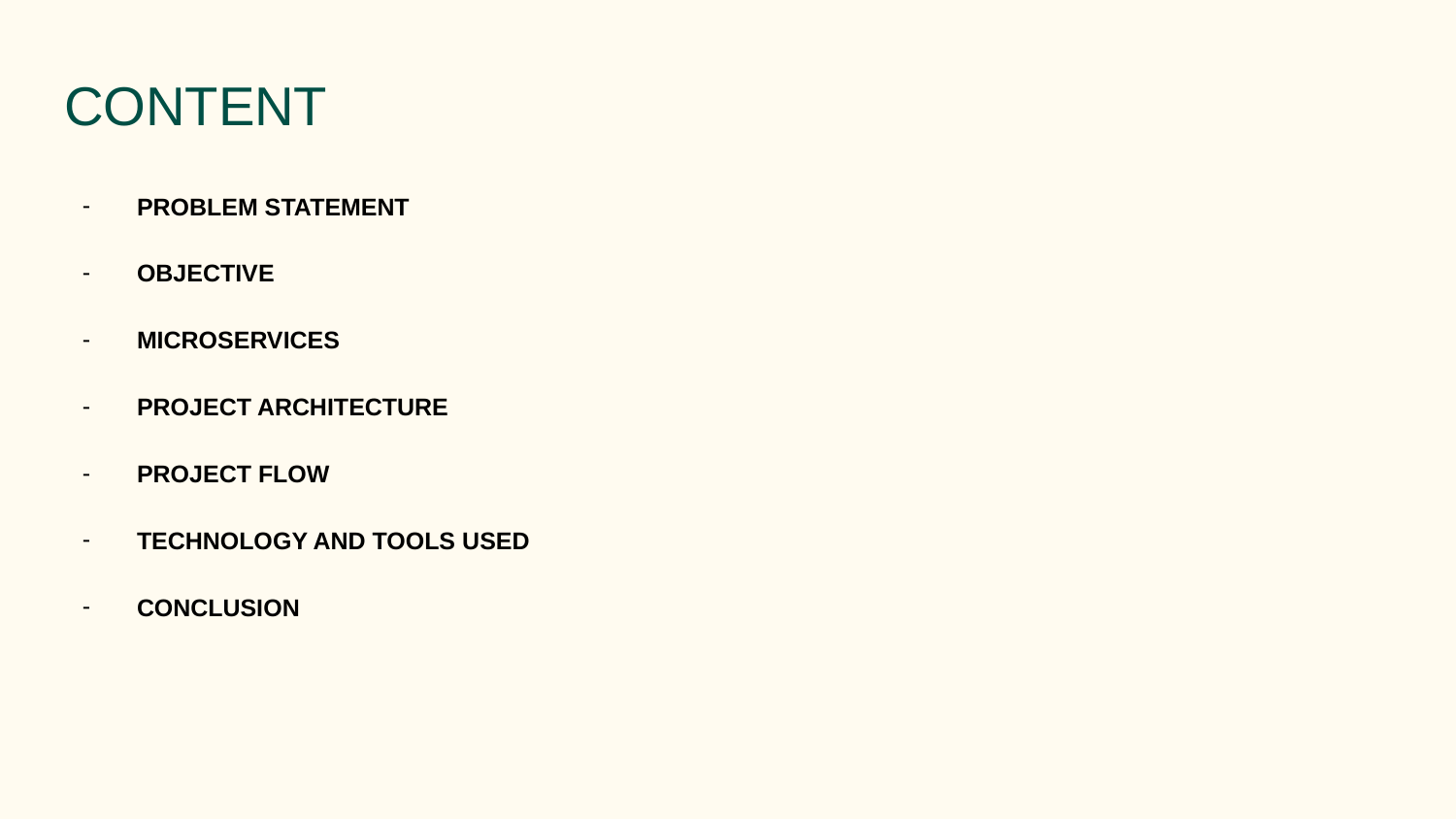

# CONTENT
PROBLEM STATEMENT

OBJECTIVE

MICROSERVICES

PROJECT ARCHITECTURE

PROJECT FLOW

TECHNOLOGY AND TOOLS USED

CONCLUSION